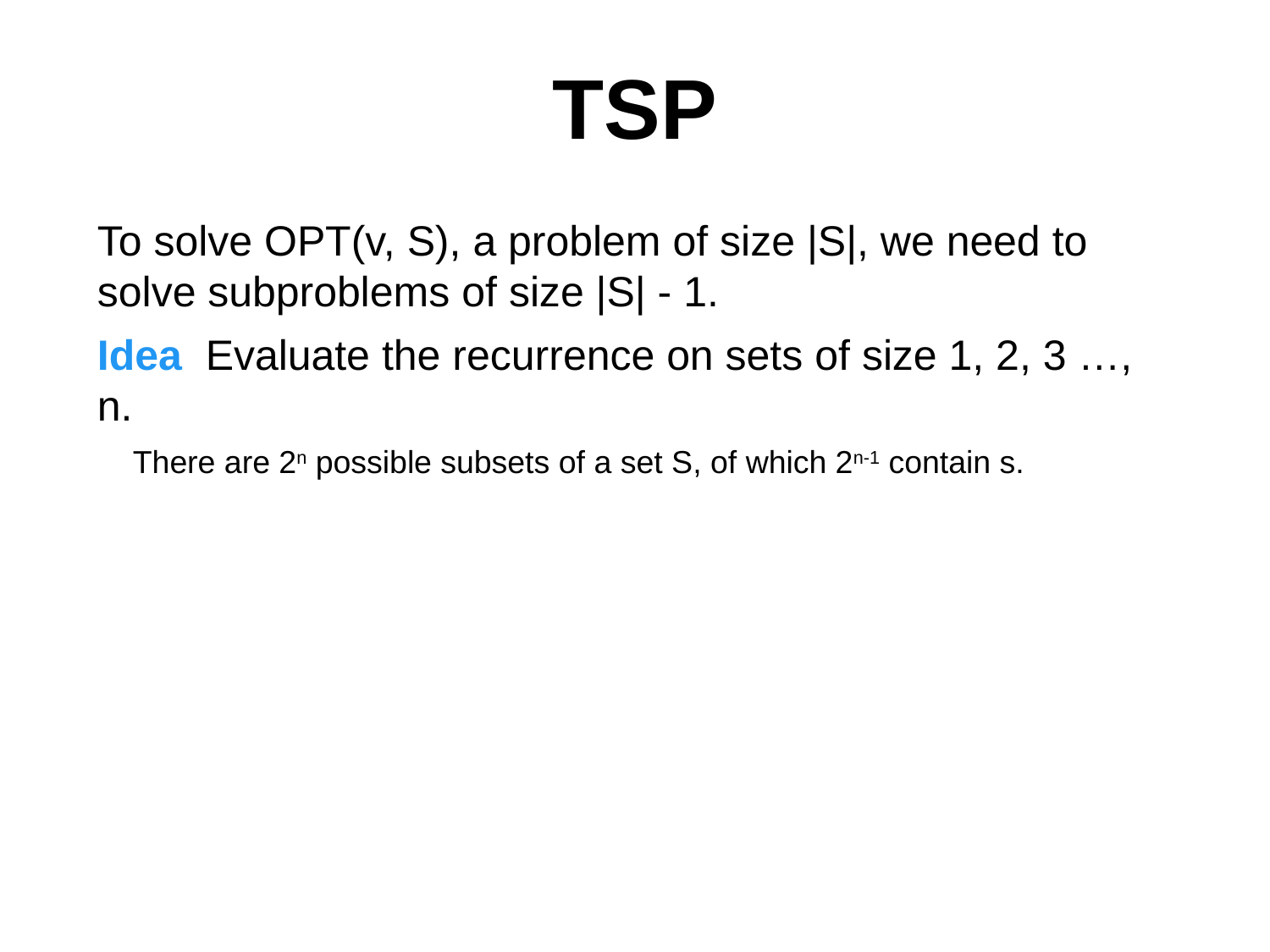

TSP
To solve OPT(v, S), a problem of size |S|, we need to solve subproblems of size |S| - 1.

Idea  Evaluate the recurrence on sets of size 1, 2, 3 …, n.

    There are 2n possible subsets of a set S, of which 2n-1 contain s.